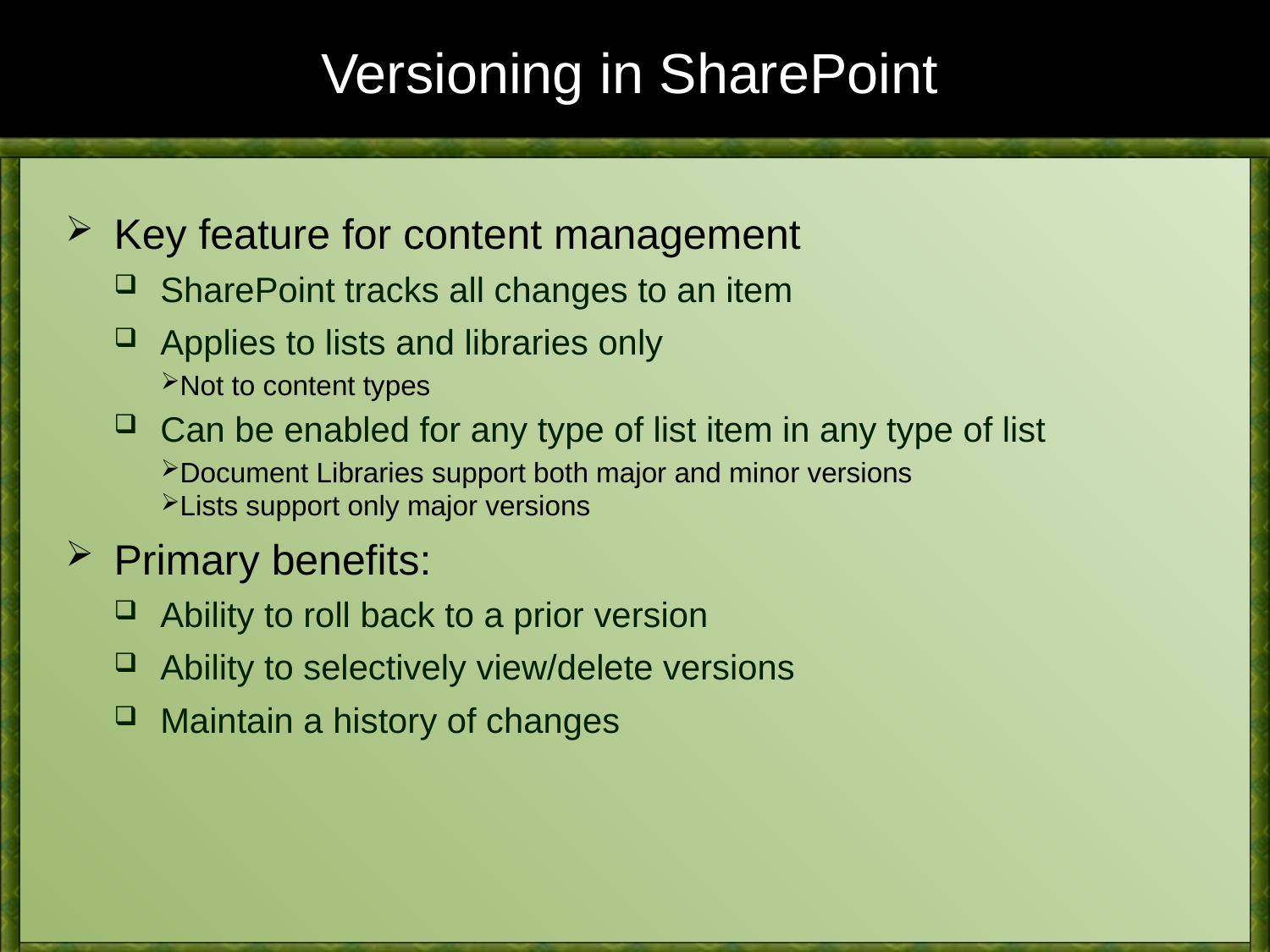

# Versioning in SharePoint
Key feature for content management
SharePoint tracks all changes to an item
Applies to lists and libraries only
Not to content types
Can be enabled for any type of list item in any type of list
Document Libraries support both major and minor versions
Lists support only major versions
Primary benefits:
Ability to roll back to a prior version
Ability to selectively view/delete versions
Maintain a history of changes